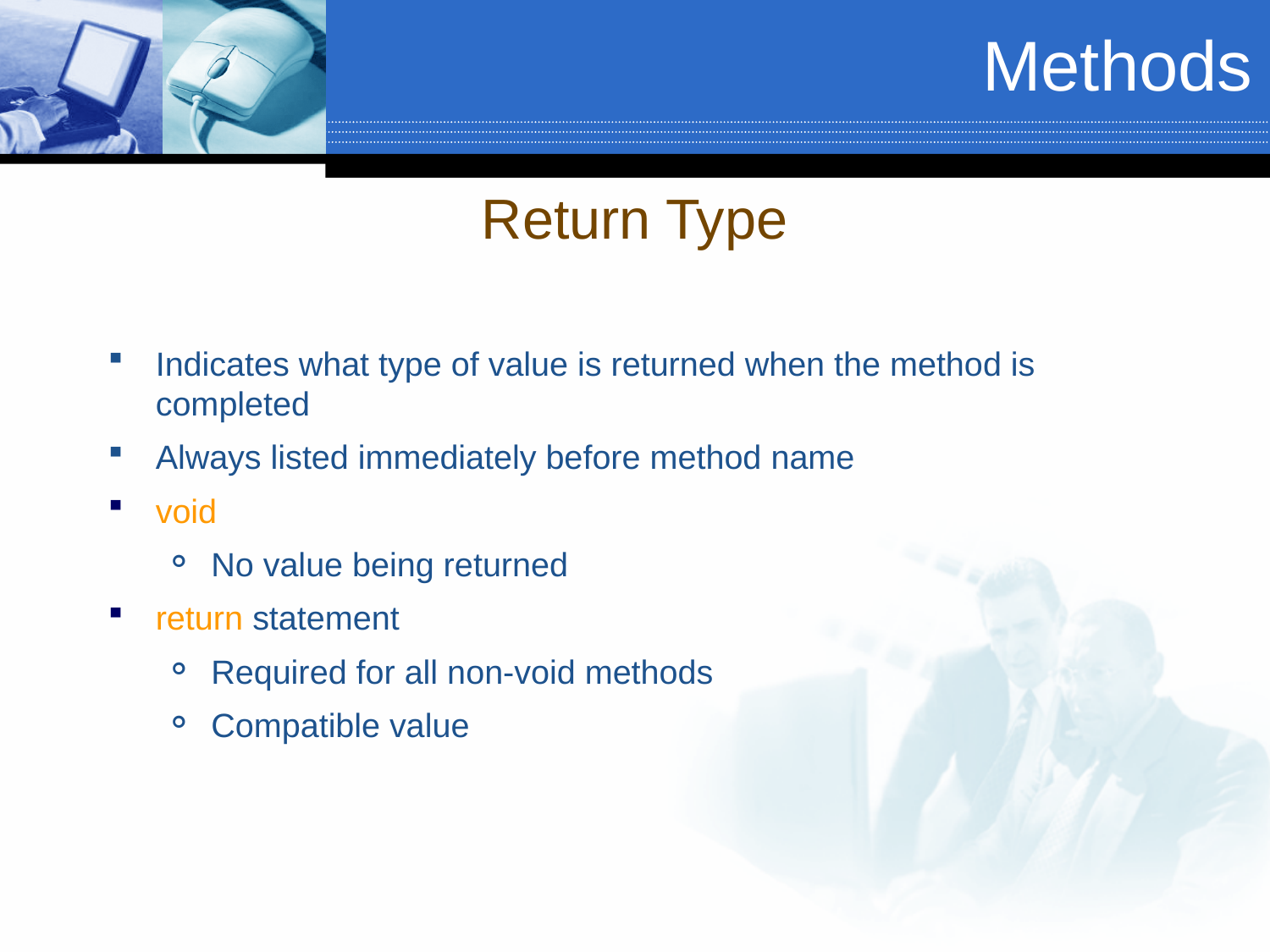

Methods
Return Type
Indicates what type of value is returned when the method is completed
Always listed immediately before method name
void
No value being returned
return statement
Required for all non-void methods
Compatible value